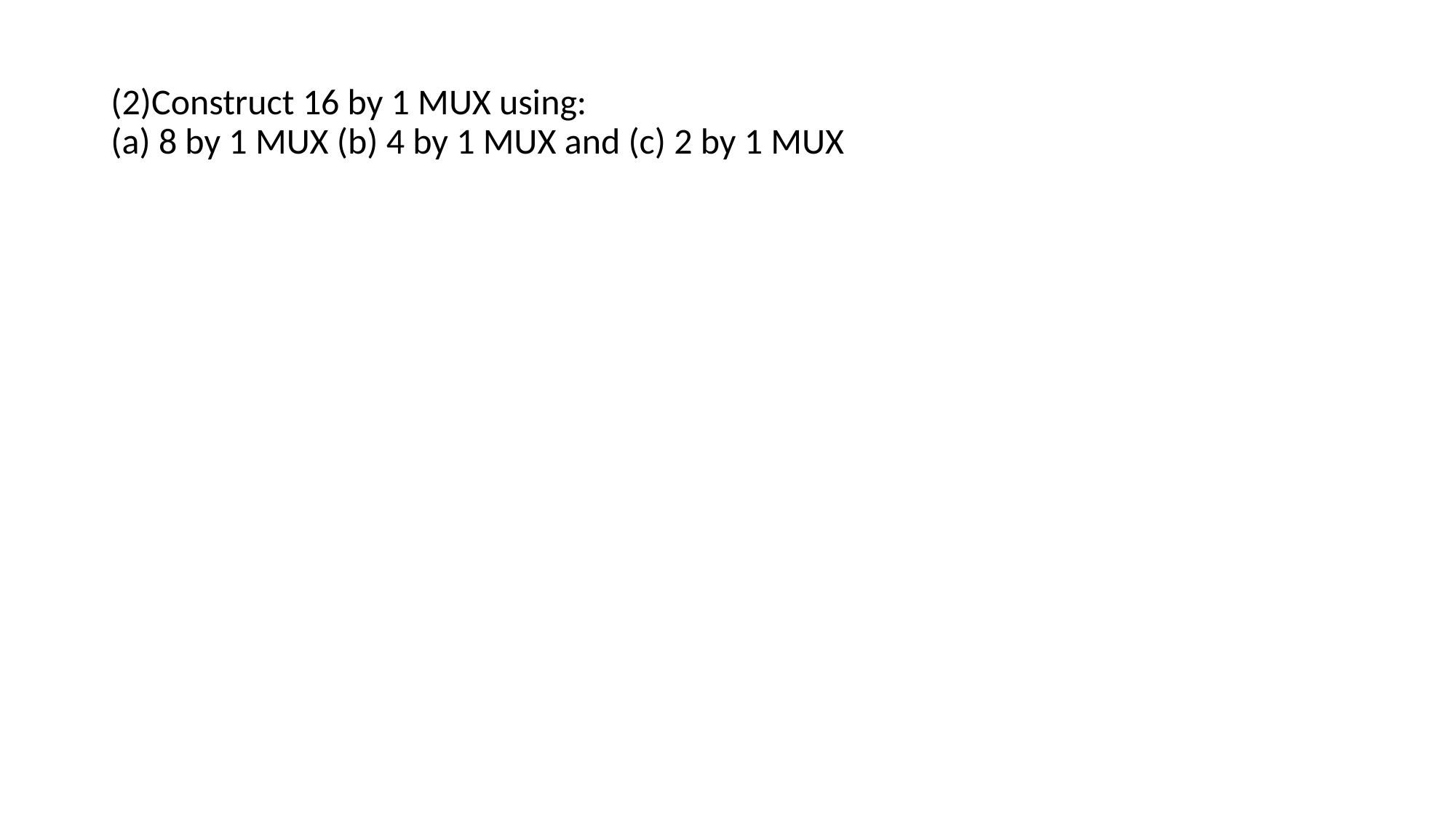

# (2)Construct 16 by 1 MUX using: (a) 8 by 1 MUX (b) 4 by 1 MUX and (c) 2 by 1 MUX